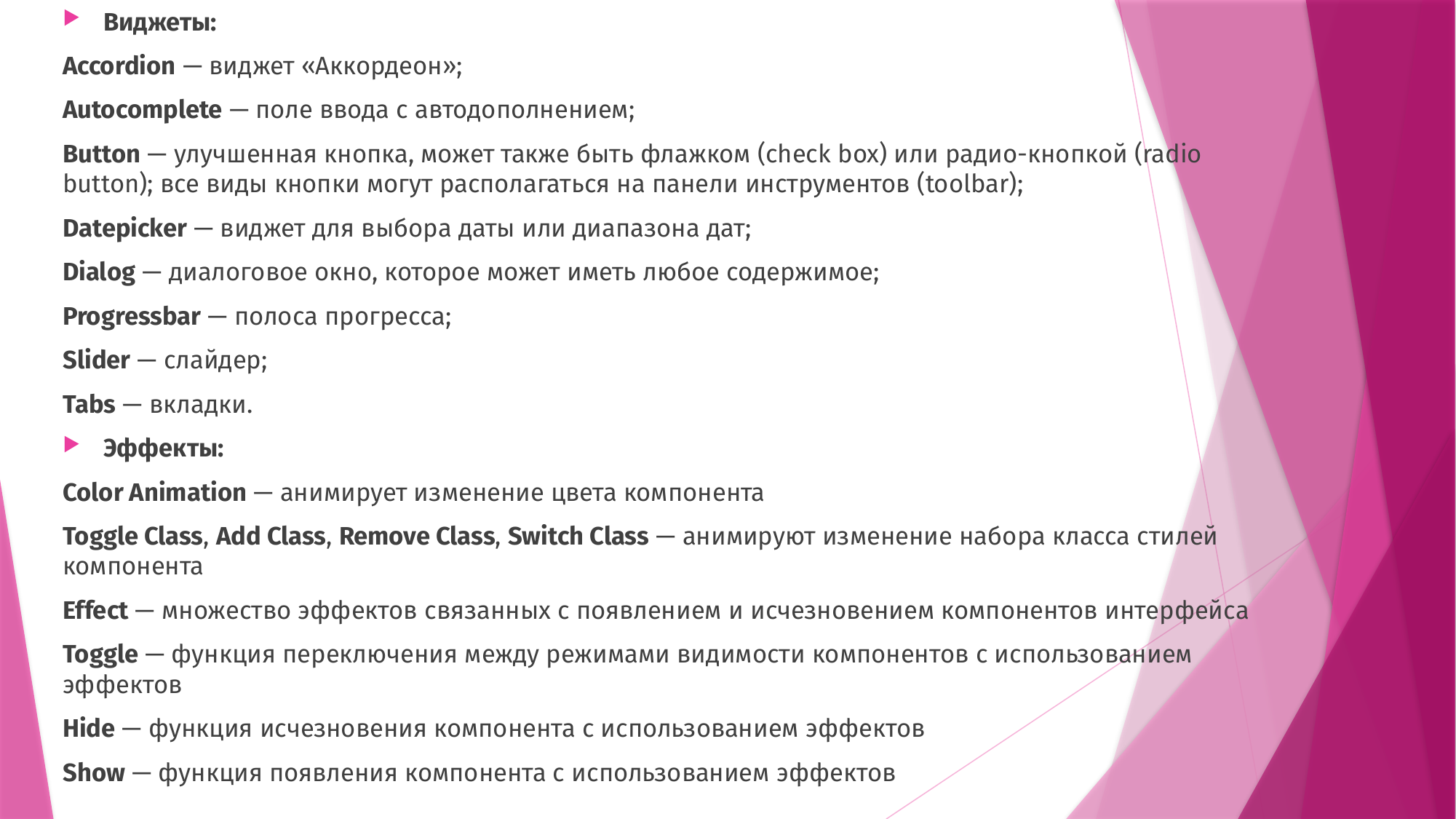

Виджеты:
Accordion — виджет «Аккордеон»;
Autocomplete — поле ввода с автодополнением;
Button — улучшенная кнопка, может также быть флажком (check box) или радио-кнопкой (radio button); все виды кнопки могут располагаться на панели инструментов (toolbar);
Datepicker — виджет для выбора даты или диапазона дат;
Dialog — диалоговое окно, которое может иметь любое содержимое;
Progressbar — полоса прогресса;
Slider — слайдер;
Tabs — вкладки.
Эффекты:
Color Animation — анимирует изменение цвета компонента
Toggle Class, Add Class, Remove Class, Switch Class — анимируют изменение набора класса стилей компонента
Effect — множество эффектов связанных с появлением и исчезновением компонентов интерфейса
Toggle — функция переключения между режимами видимости компонентов с использованием эффектов
Hide — функция исчезновения компонента с использованием эффектов
Show — функция появления компонента с использованием эффектов